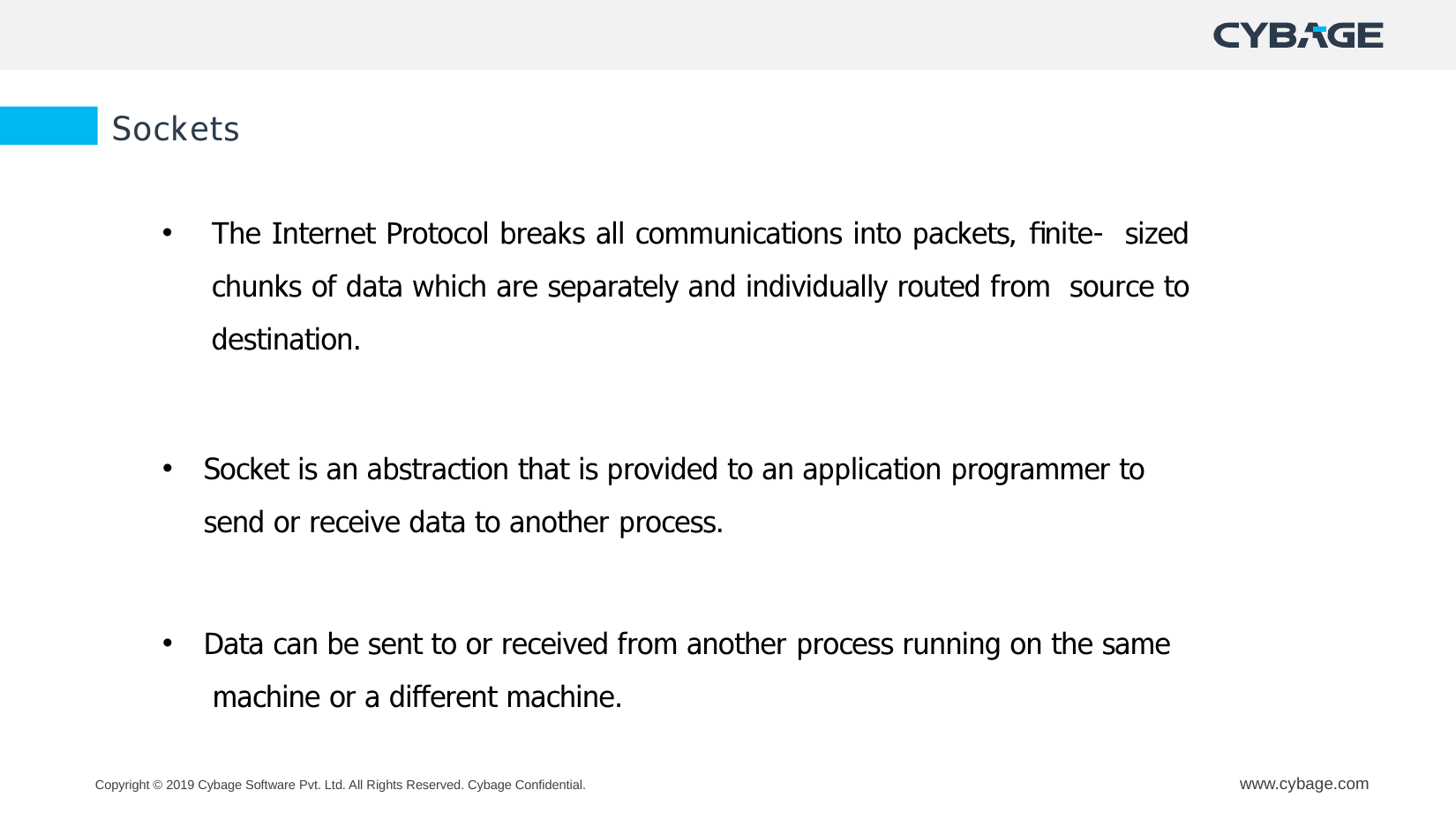

The Internet Protocol breaks all communications into packets, finite-  sized chunks of data which are separately and individually routed from  source to destination.

Socket is an abstraction that is provided to an application programmer to  send or receive data to another process.

Data can be sent to or received from another process running on the same  machine or a different machine.
Sockets